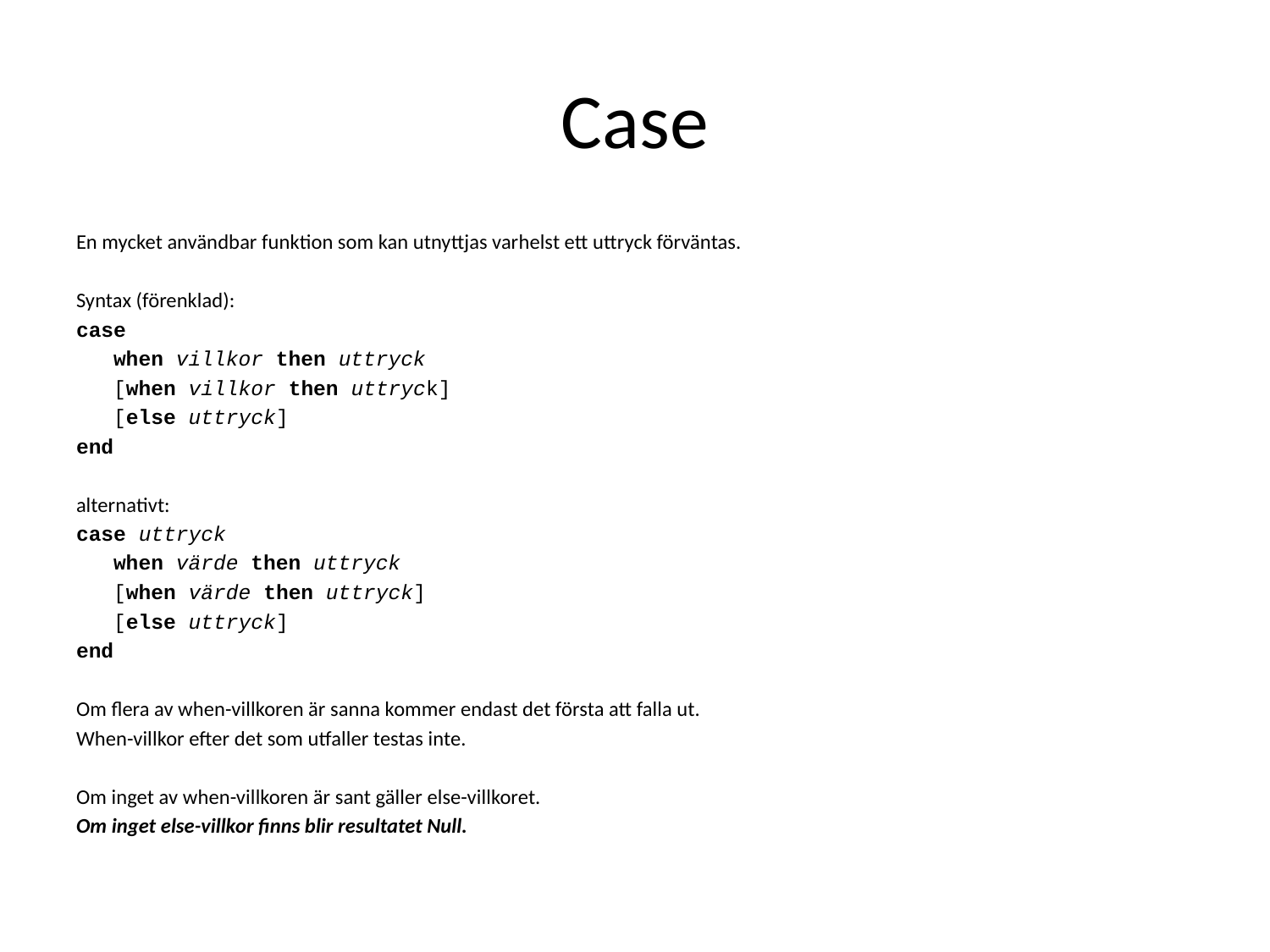

# Case
En mycket användbar funktion som kan utnyttjas varhelst ett uttryck förväntas.

Syntax (förenklad):
case
   when villkor then uttryck
   [when villkor then uttryck]
   [else uttryck]
end

alternativt:
case uttryck
   when värde then uttryck
   [when värde then uttryck]
   [else uttryck]
end

Om flera av when-villkoren är sanna kommer endast det första att falla ut.
When-villkor efter det som utfaller testas inte.

Om inget av when-villkoren är sant gäller else-villkoret.
Om inget else-villkor finns blir resultatet Null.